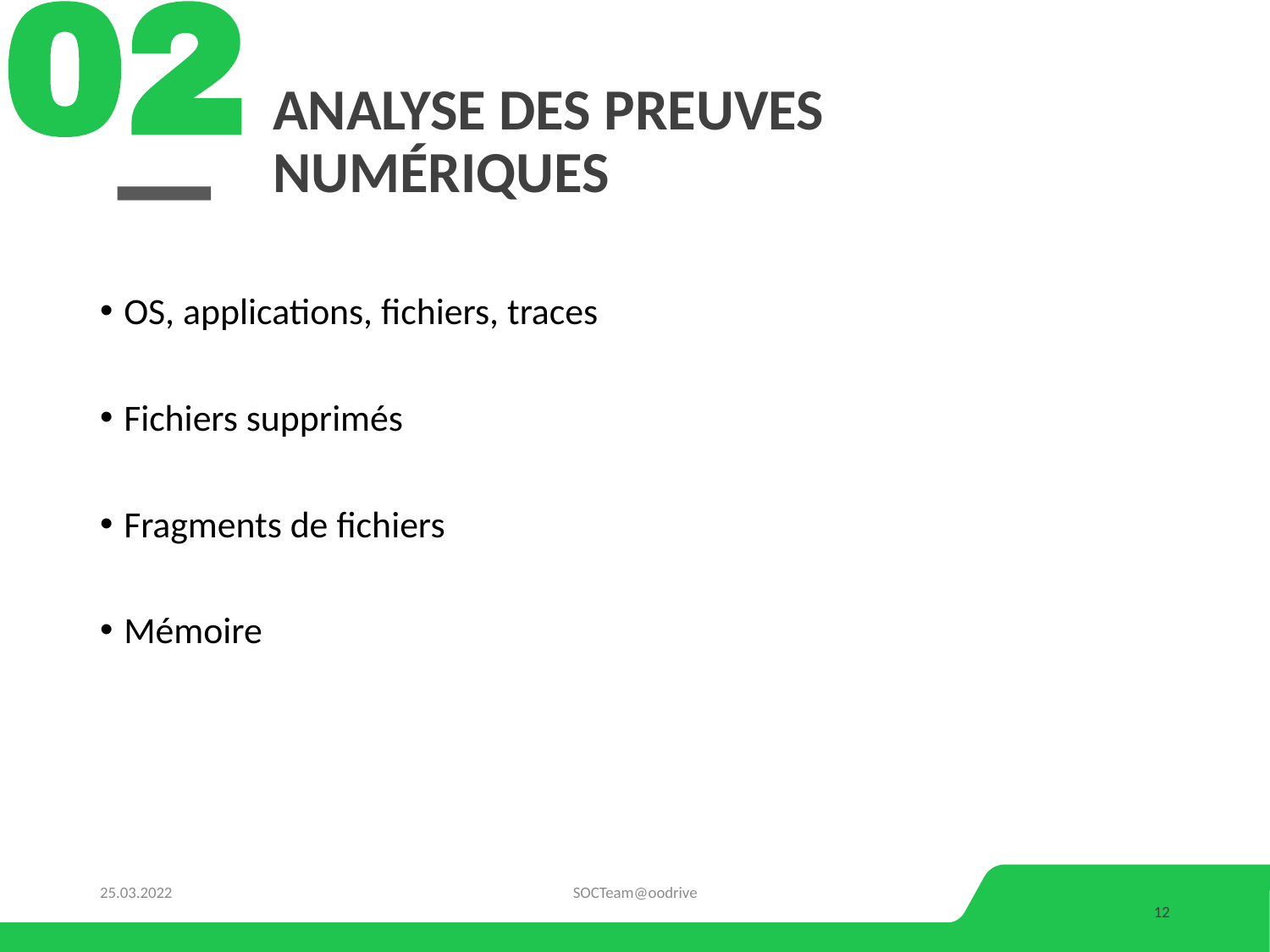

02
# Analyse des preuves numériques
OS, applications, fichiers, traces

Fichiers supprimés

Fragments de fichiers

Mémoire
25.03.2022
SOCTeam@oodrive
12